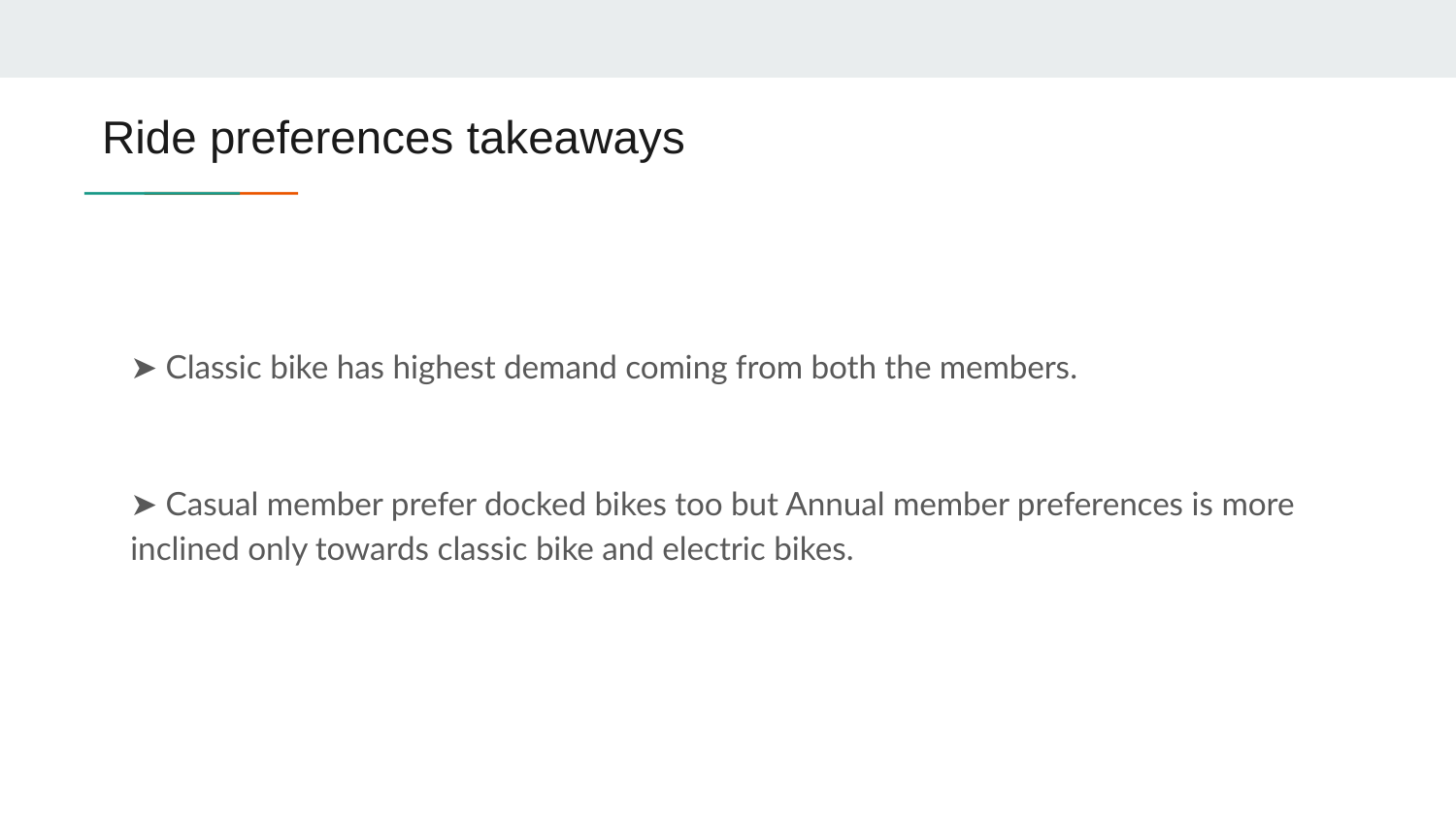

# Ride preferences takeaways

➤ Classic bike has highest demand coming from both the members.

➤ Casual member prefer docked bikes too but Annual member preferences is more inclined only towards classic bike and electric bikes.